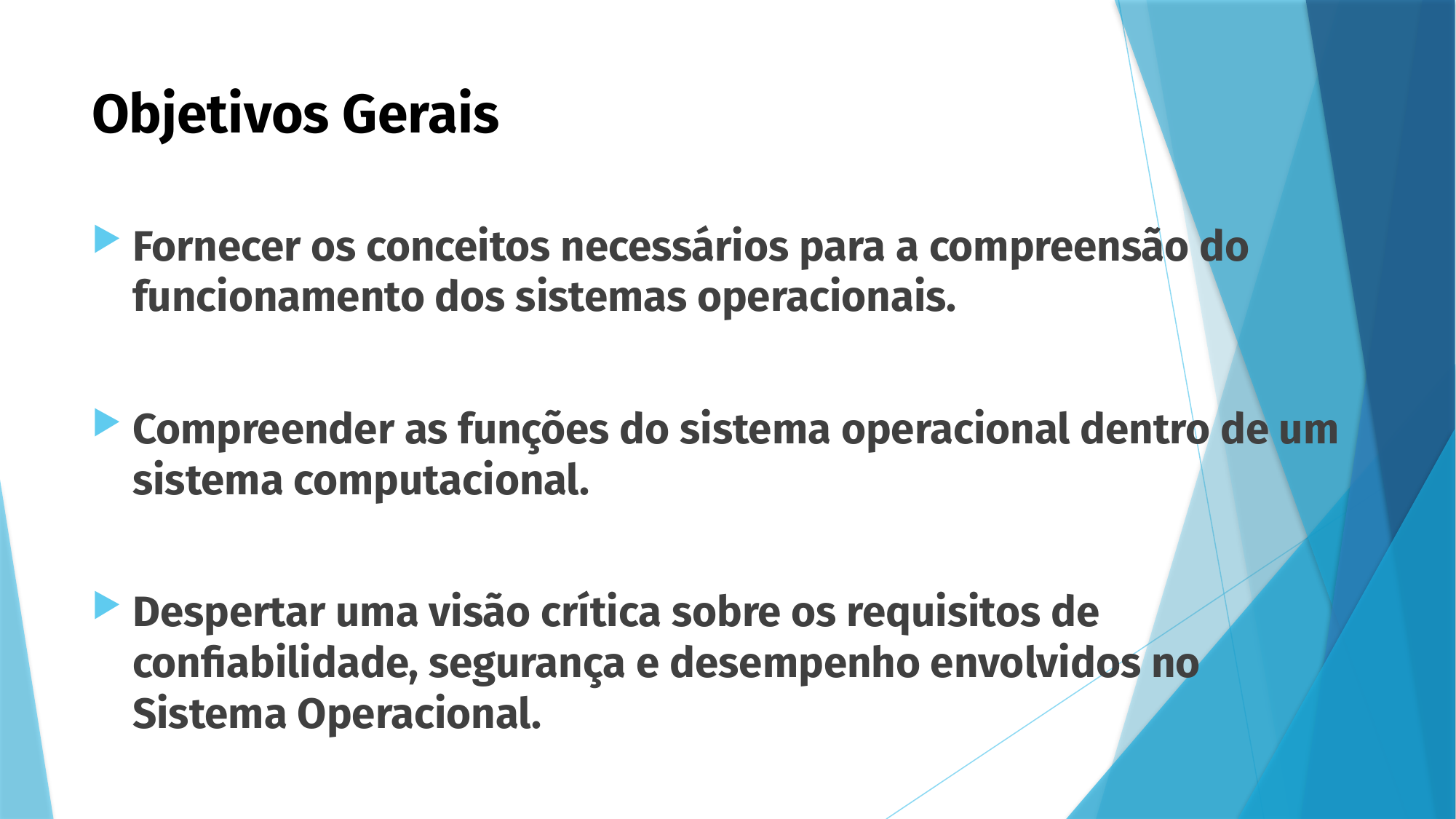

# Objetivos Gerais
Fornecer os conceitos necessários para a compreensão do funcionamento dos sistemas operacionais.

Compreender as funções do sistema operacional dentro de um sistema computacional.

Despertar uma visão crítica sobre os requisitos de confiabilidade, segurança e desempenho envolvidos no Sistema Operacional.